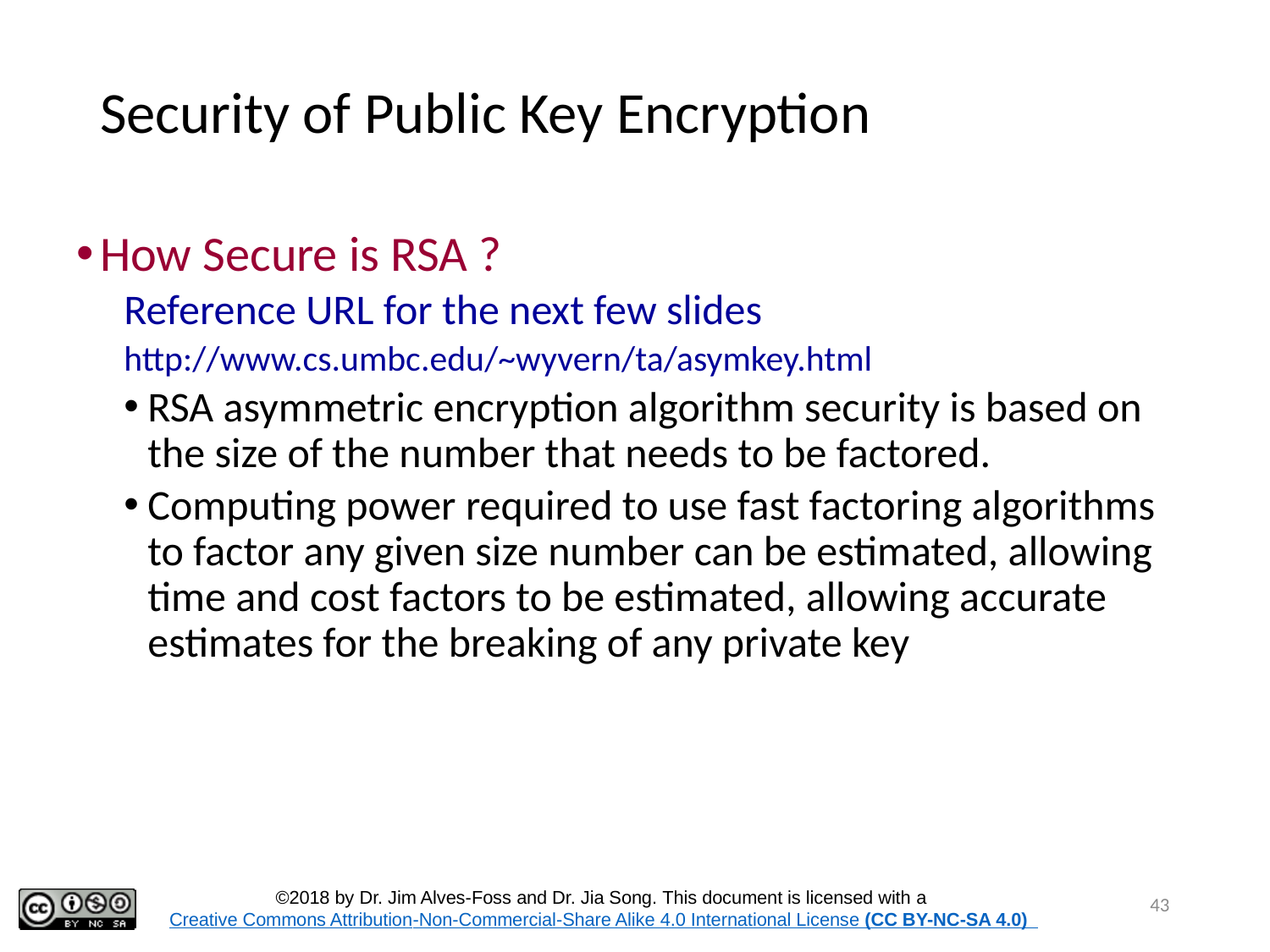

# Security of Public Key Encryption
How Secure is RSA ?
Reference URL for the next few slides
http://www.cs.umbc.edu/~wyvern/ta/asymkey.html
RSA asymmetric encryption algorithm security is based on the size of the number that needs to be factored.
Computing power required to use fast factoring algorithms to factor any given size number can be estimated, allowing time and cost factors to be estimated, allowing accurate estimates for the breaking of any private key

43